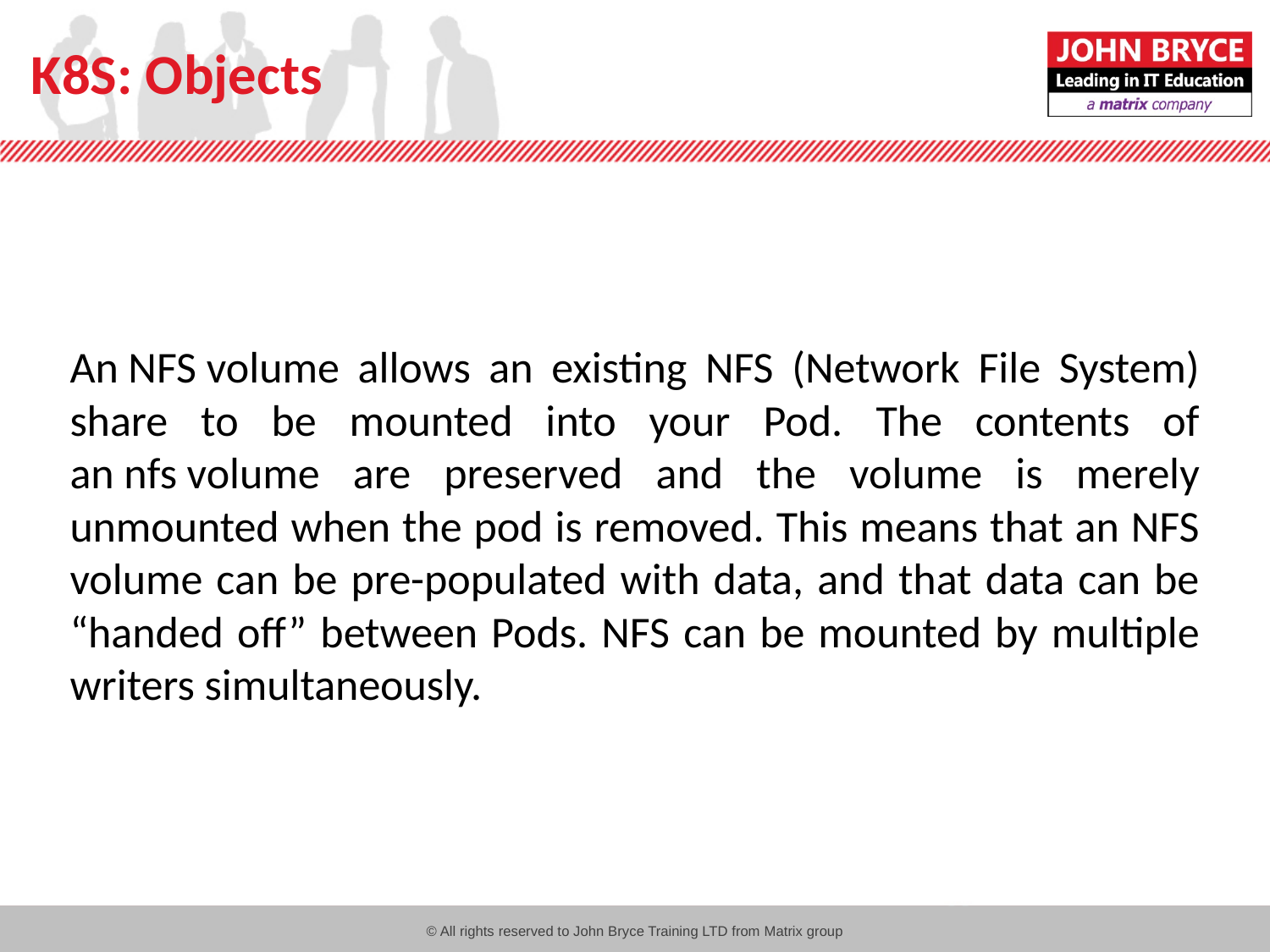

# K8S: Objects

An NFS volume allows an existing NFS (Network File System) share to be mounted into your Pod. The contents of an nfs volume are preserved and the volume is merely unmounted when the pod is removed. This means that an NFS volume can be pre-populated with data, and that data can be “handed off” between Pods. NFS can be mounted by multiple writers simultaneously.
26